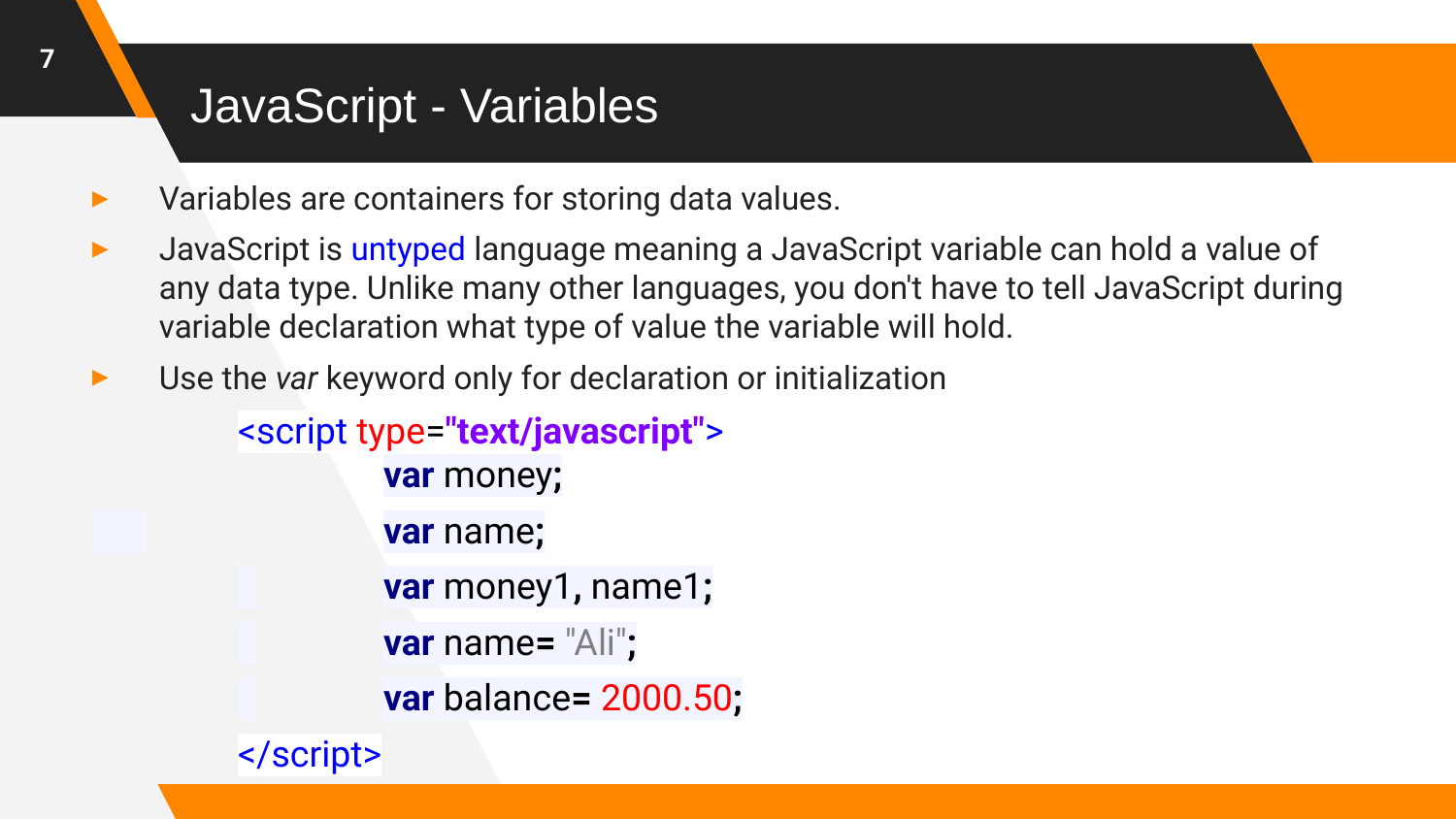

7
# JavaScript - Variables
Variables are containers for storing data values.
JavaScript is untyped language meaning a JavaScript variable can hold a value of any data type. Unlike many other languages, you don't have to tell JavaScript during variable declaration what type of value the variable will hold.
Use the var keyword only for declaration or initialization
	<script type="text/javascript">
		var money;
      		var name;
	  	var money1, name1;
	  	var name= "Ali";
	  	var balance= 2000.50;
	</script>